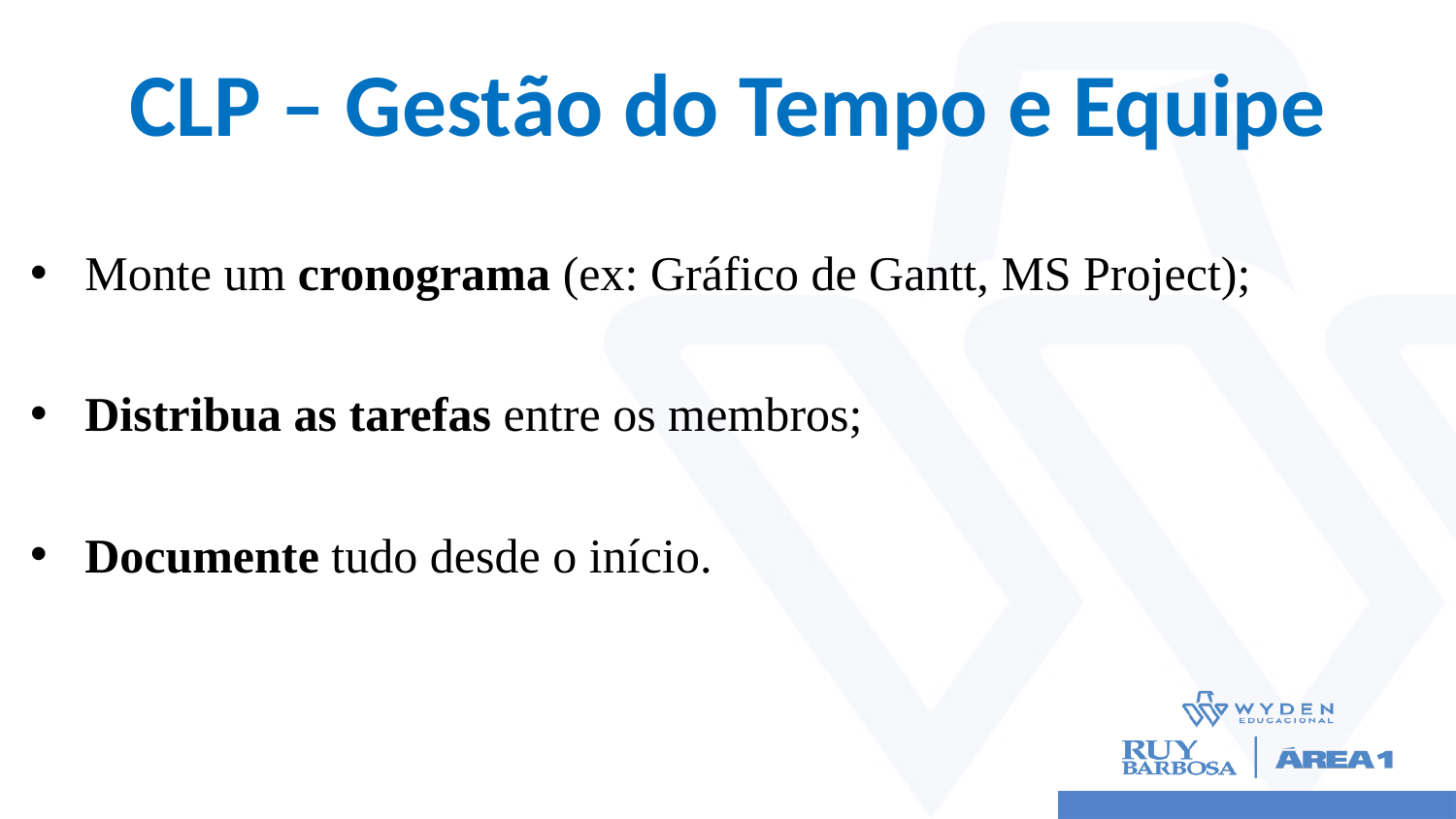

# CLP – Gestão do Tempo e Equipe

Monte um cronograma (ex: Gráfico de Gantt, MS Project);

Distribua as tarefas entre os membros;

Documente tudo desde o início.